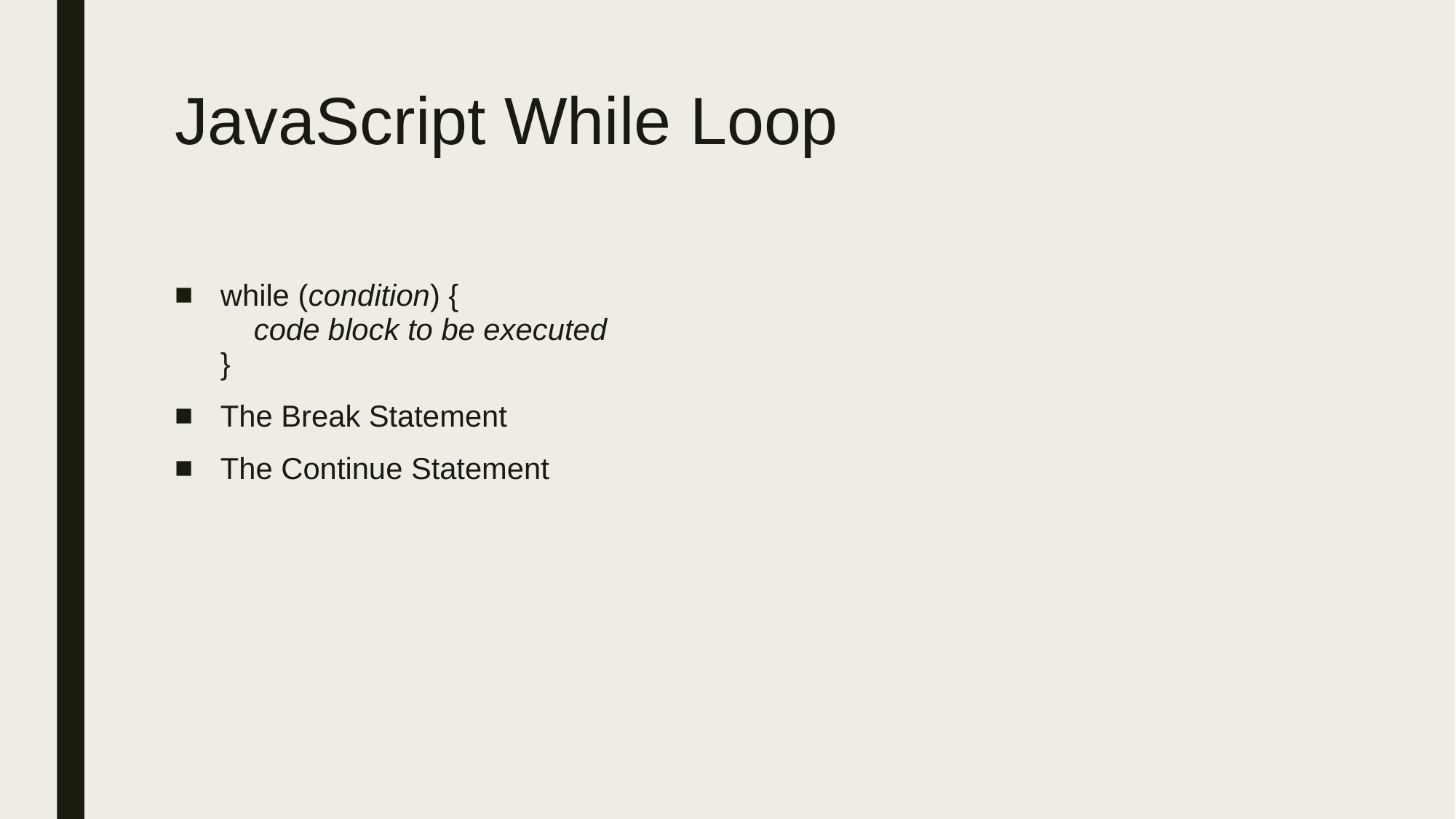

# JavaScript While Loop
while (condition) {
    code block to be executed
}
The Break Statement
The Continue Statement